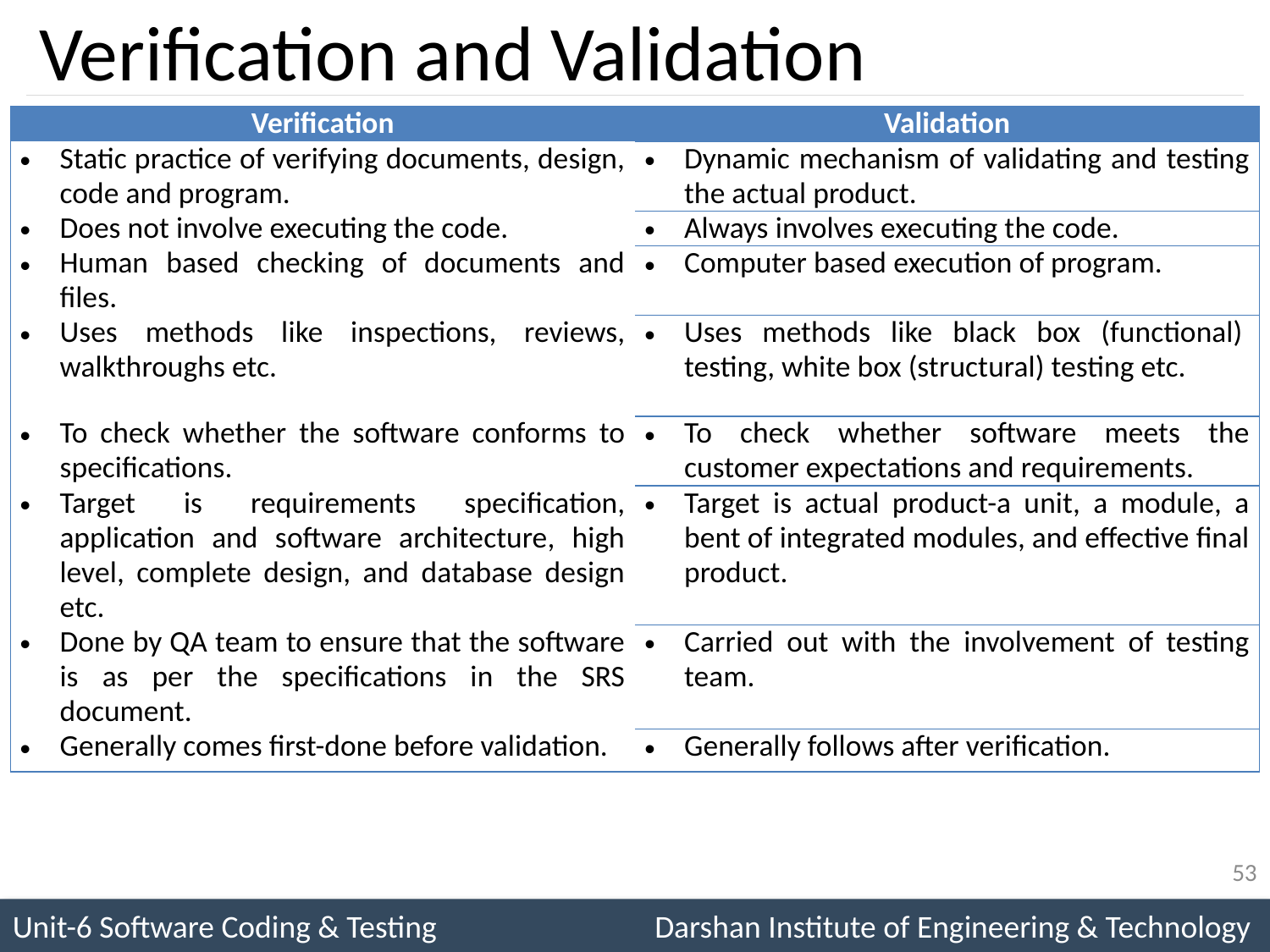

# Verification and Validation
| Verification | Validation |
| --- | --- |
| Static practice of verifying documents, design, code and program. | Dynamic mechanism of validating and testing the actual product. |
| Does not involve executing the code. | Always involves executing the code. |
| Human based checking of documents and files. | Computer based execution of program. |
| Uses methods like inspections, reviews, walkthroughs etc. | Uses methods like black box (functional)  testing, white box (structural) testing etc. |
| To check whether the software conforms to specifications. | To check whether software meets the customer expectations and requirements. |
| Target is requirements specification, application and software architecture, high level, complete design, and database design etc. | Target is actual product-a unit, a module, a bent of integrated modules, and effective final product. |
| Done by QA team to ensure that the software is as per the specifications in the SRS document. | Carried out with the involvement of testing team. |
| Generally comes first-done before validation. | Generally follows after verification. |
53